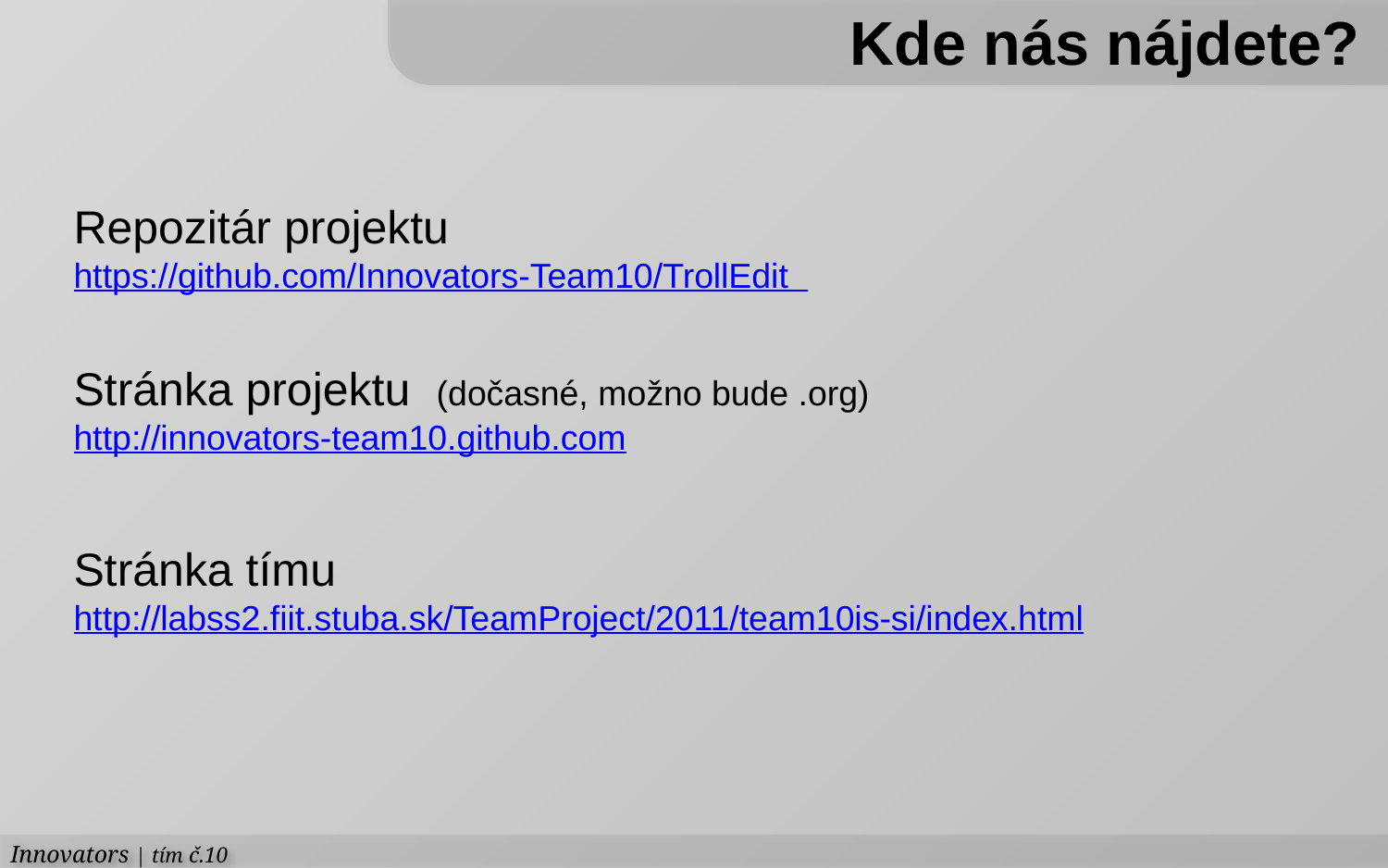

Kde nás nájdete?
Repozitár projektu
https://github.com/Innovators-Team10/TrollEdit

Stránka projektu  (dočasné, možno bude .org)
http://innovators-team10.github.com

Stránka tímu
http://labss2.fiit.stuba.sk/TeamProject/2011/team10is-si/index.html

Innovators | tím č.10